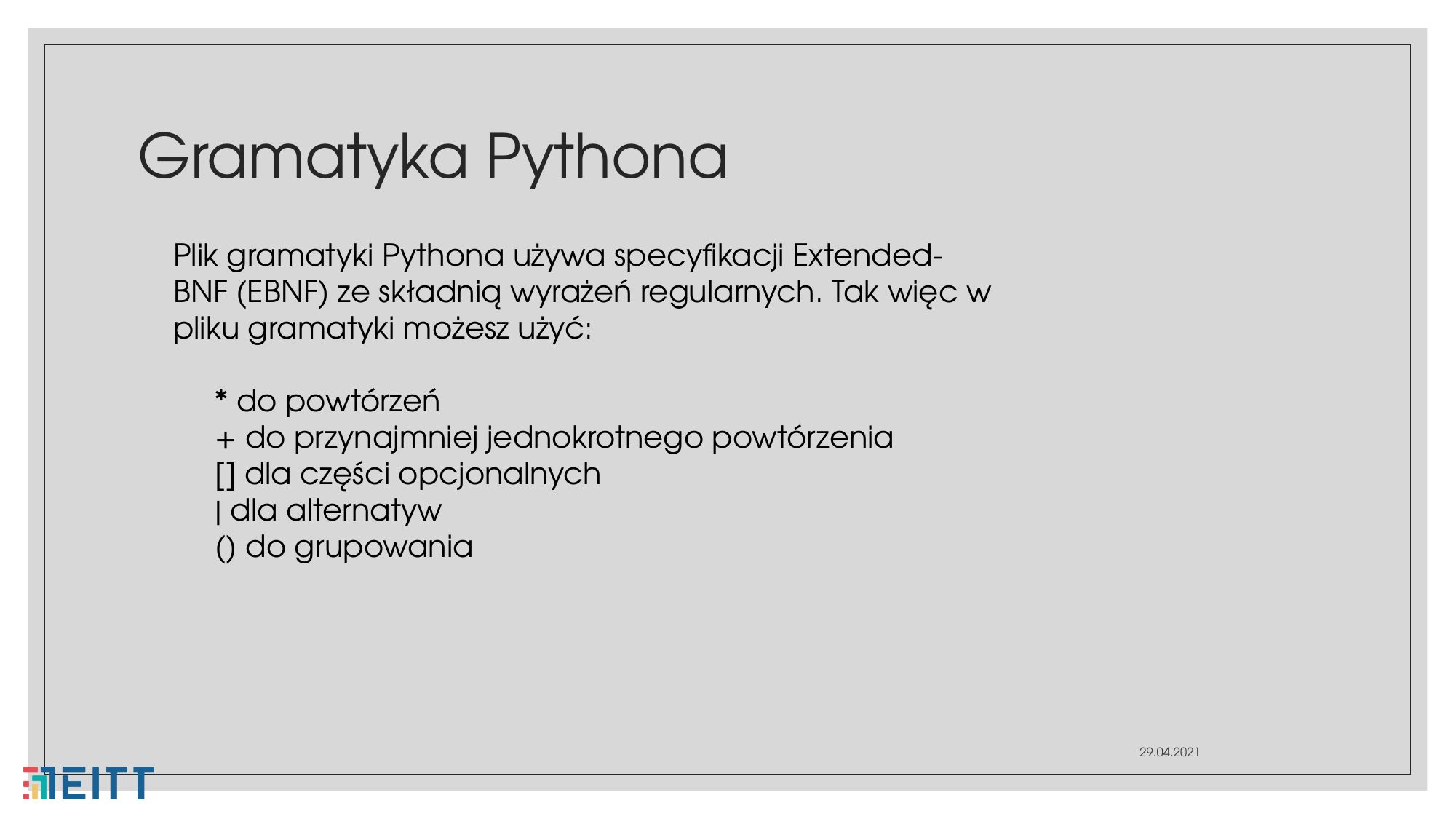

# Gramatyka Pythona
Plik gramatyki Pythona używa specyfikacji Extended-BNF (EBNF) ze składnią wyrażeń regularnych. Tak więc w pliku gramatyki możesz użyć:

     * do powtórzeń
     + do przynajmniej jednokrotnego powtórzenia
     [] dla części opcjonalnych
     | dla alternatyw
     () do grupowania
29.04.2021